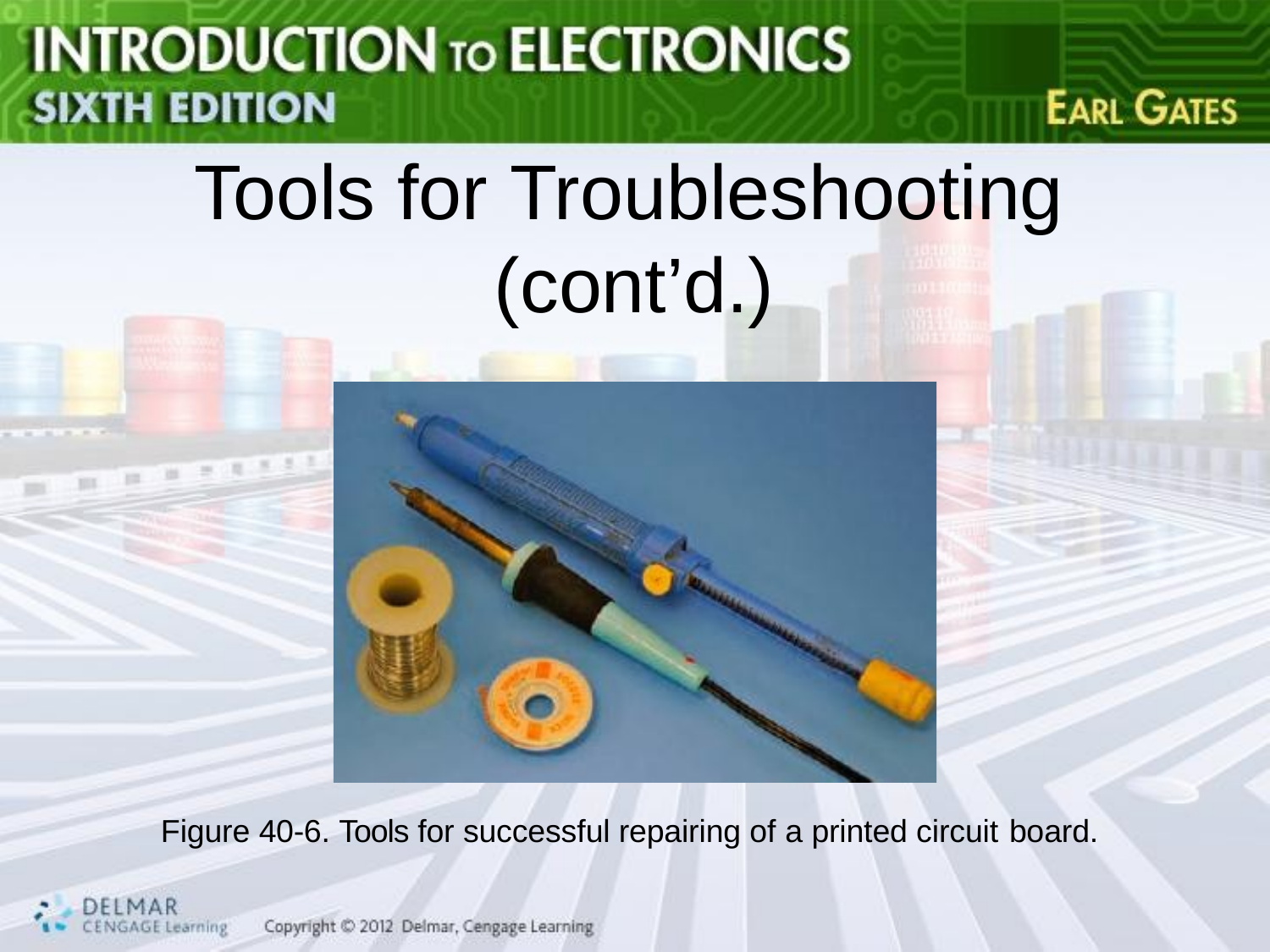

# Tools for Troubleshooting  (cont’d.)

Figure 40-6. Tools for successful repairing of a printed circuit board.